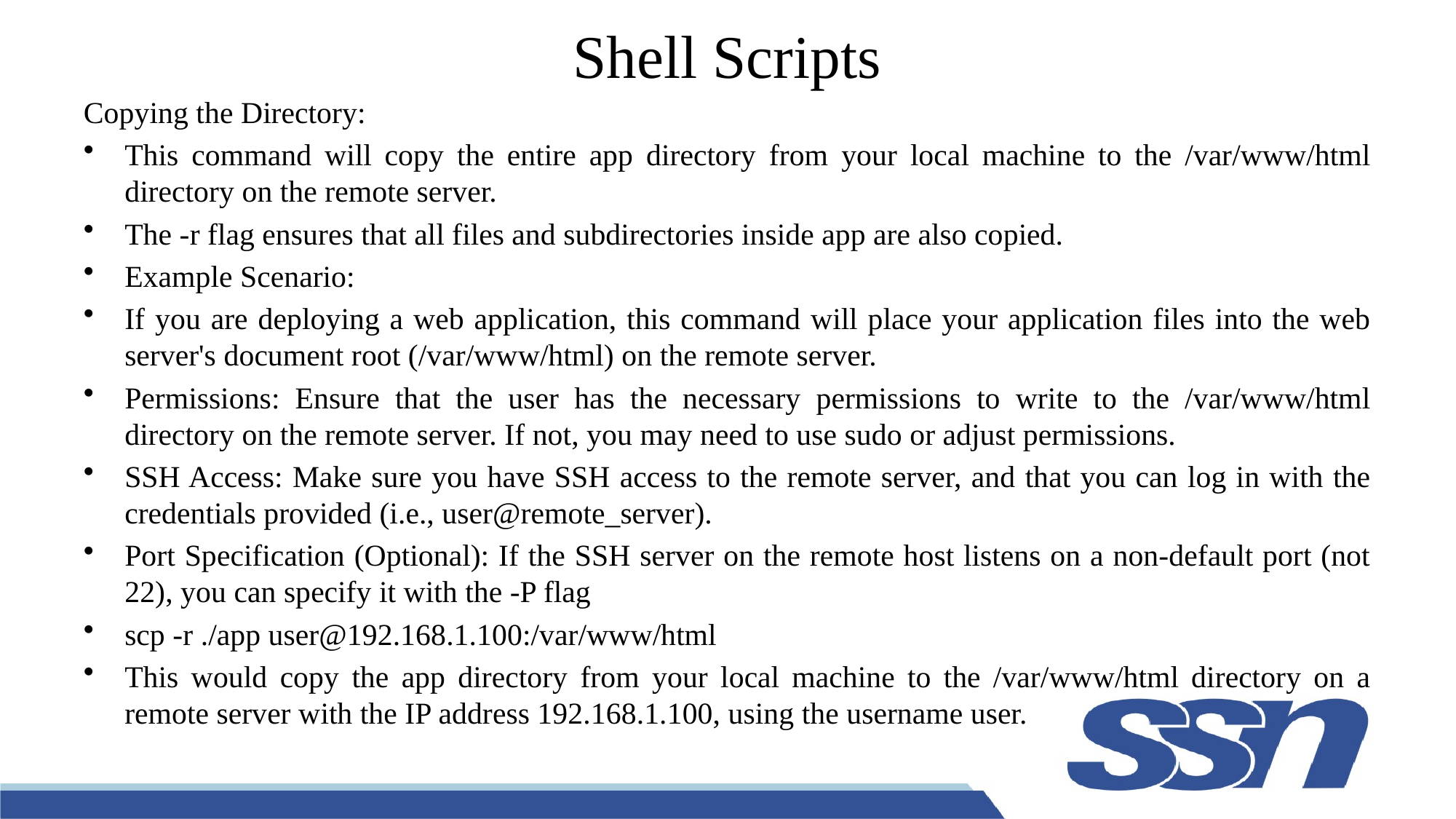

# Shell Scripts
Copying the Directory:
This command will copy the entire app directory from your local machine to the /var/www/html directory on the remote server.
The -r flag ensures that all files and subdirectories inside app are also copied.
Example Scenario:
If you are deploying a web application, this command will place your application files into the web server's document root (/var/www/html) on the remote server.
Permissions: Ensure that the user has the necessary permissions to write to the /var/www/html directory on the remote server. If not, you may need to use sudo or adjust permissions.
SSH Access: Make sure you have SSH access to the remote server, and that you can log in with the credentials provided (i.e., user@remote_server).
Port Specification (Optional): If the SSH server on the remote host listens on a non-default port (not 22), you can specify it with the -P flag
scp -r ./app user@192.168.1.100:/var/www/html
This would copy the app directory from your local machine to the /var/www/html directory on a remote server with the IP address 192.168.1.100, using the username user.